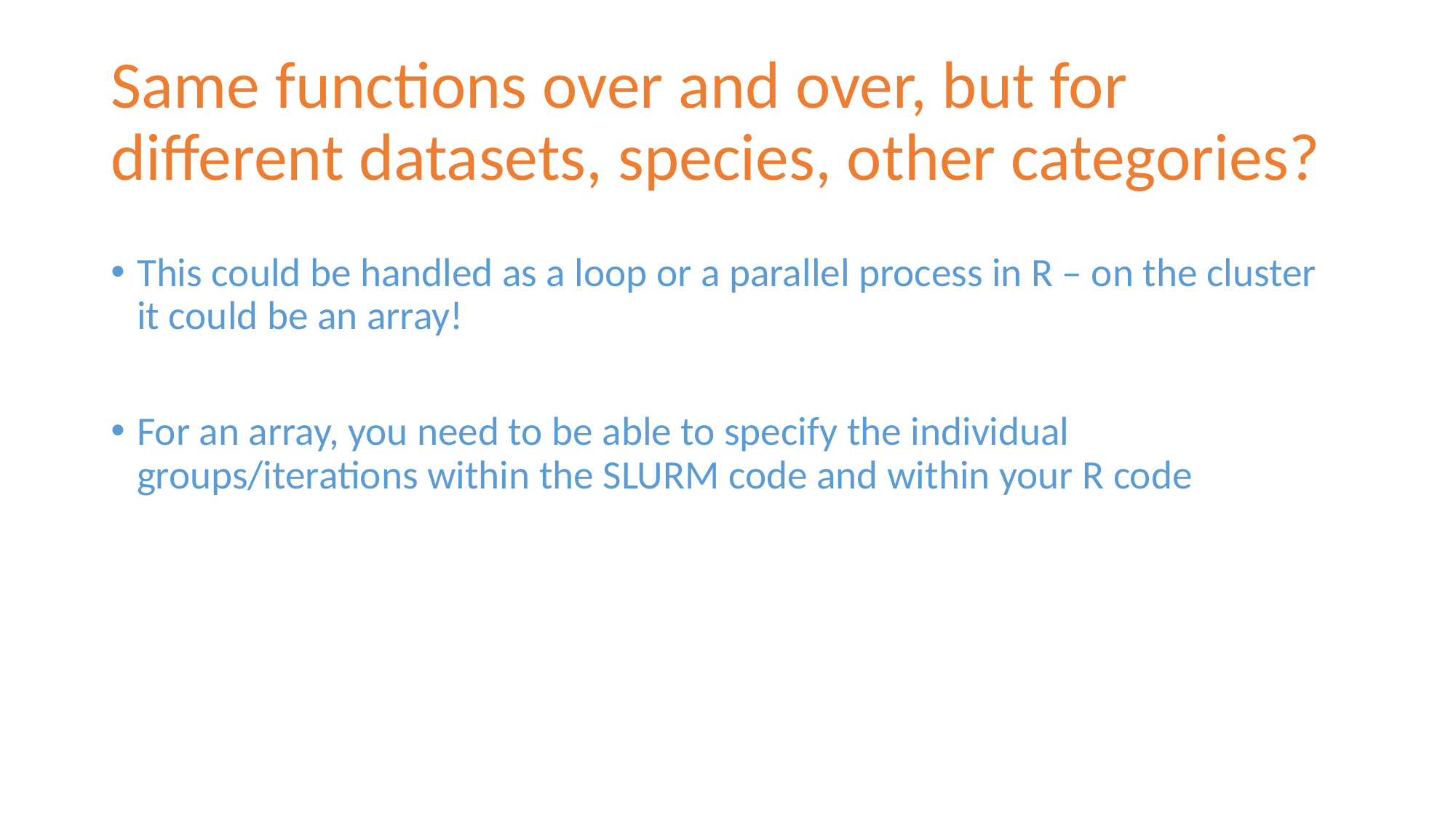

# Same functions over and over, but for different datasets, species, other categories?
This could be handled as a loop or a parallel process in R – on the cluster it could be an array!

For an array, you need to be able to specify the individual groups/iterations within the SLURM code and within your R code